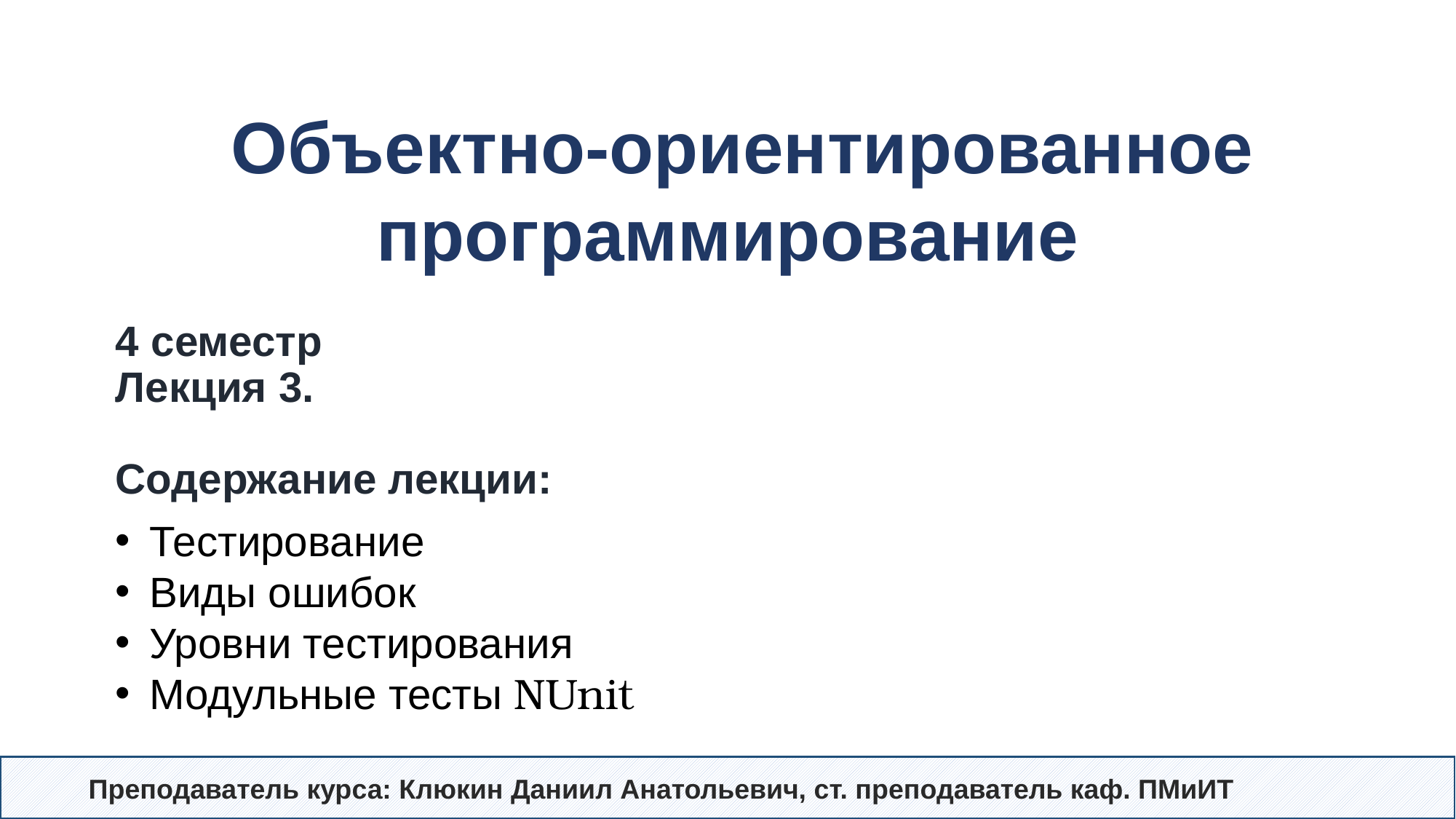

Объектно-ориентированное программирование
# 4 семестр Лекция 3. Содержание лекции:
Тестирование
Виды ошибок
Уровни тестирования
Модульные тесты NUnit
Преподаватель курса: Клюкин Даниил Анатольевич, ст. преподаватель каф. ПМиИТ